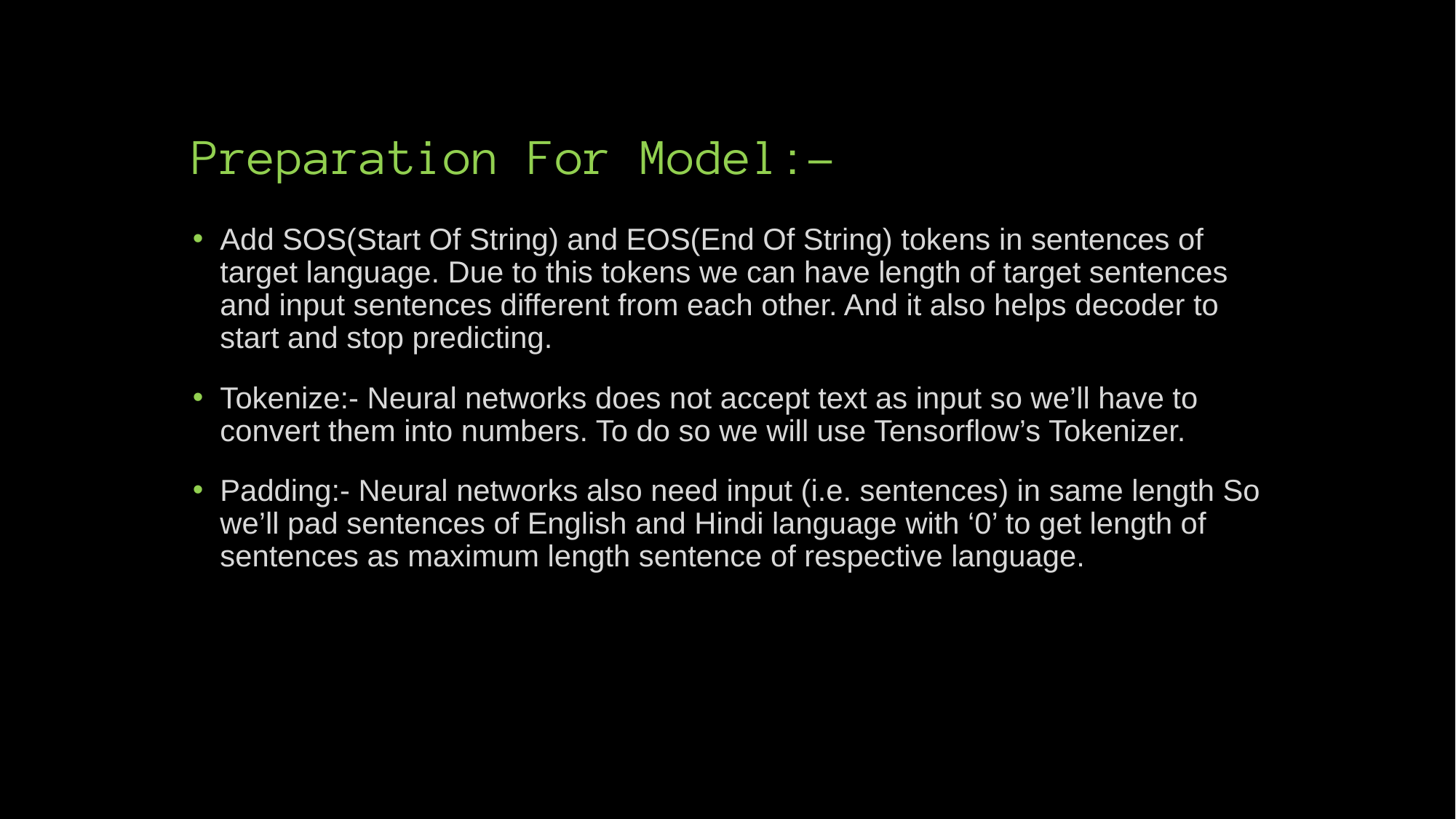

# Preparation For Model:-
Add SOS(Start Of String) and EOS(End Of String) tokens in sentences of target language. Due to this tokens we can have length of target sentences and input sentences different from each other. And it also helps decoder to start and stop predicting.
Tokenize:- Neural networks does not accept text as input so we’ll have to convert them into numbers. To do so we will use Tensorflow’s Tokenizer.
Padding:- Neural networks also need input (i.e. sentences) in same length So we’ll pad sentences of English and Hindi language with ‘0’ to get length of sentences as maximum length sentence of respective language.